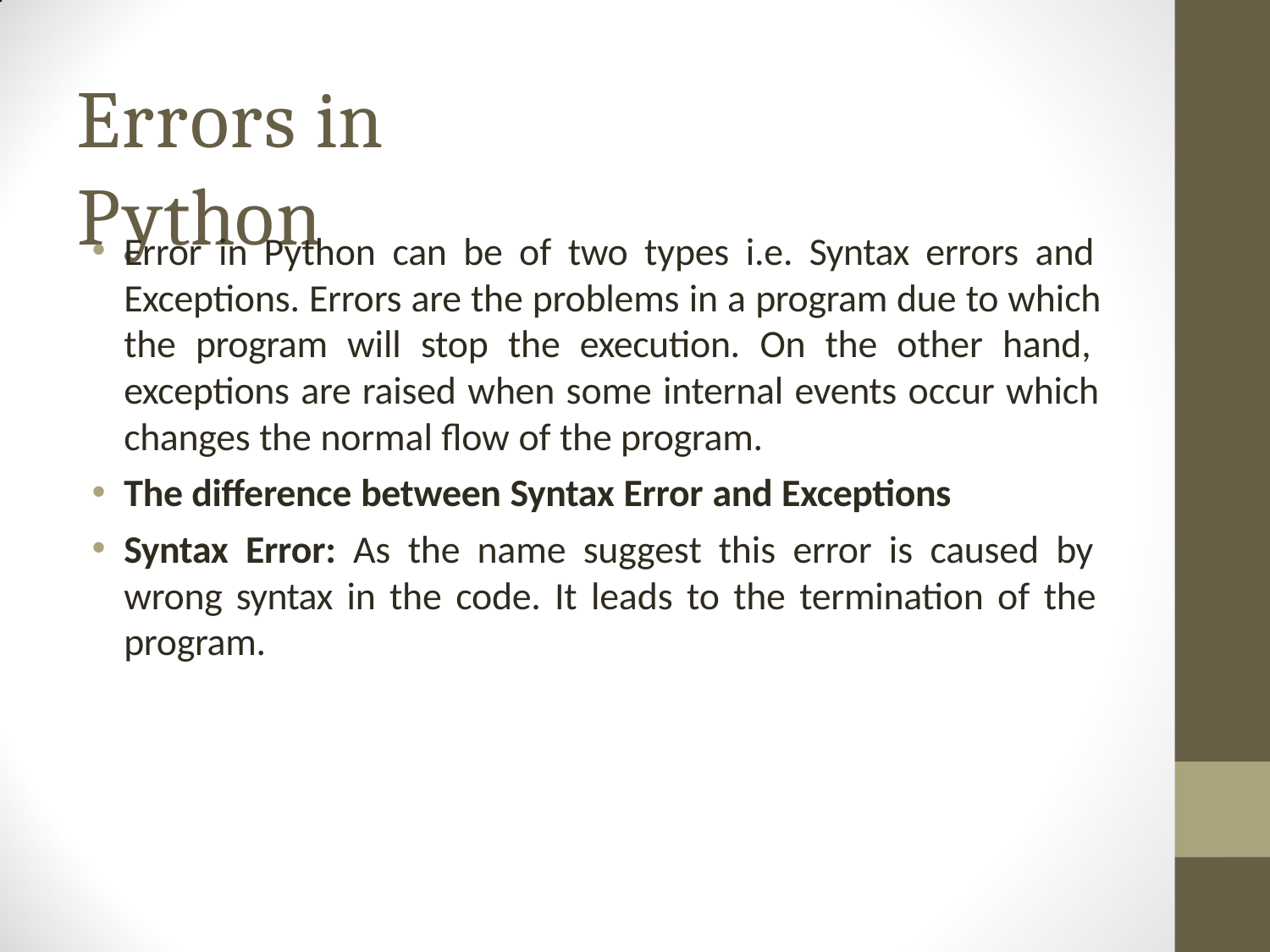

# Errors in Python
Error in Python can be of two types i.e. Syntax errors and  Exceptions. Errors are the problems in a program due to which  the program will stop the execution. On the other hand,  exceptions are raised when some internal events occur which  changes the normal flow of the program.
The difference between Syntax Error and Exceptions
Syntax Error: As the name suggest this error is caused by  wrong syntax in the code. It leads to the termination of the  program.